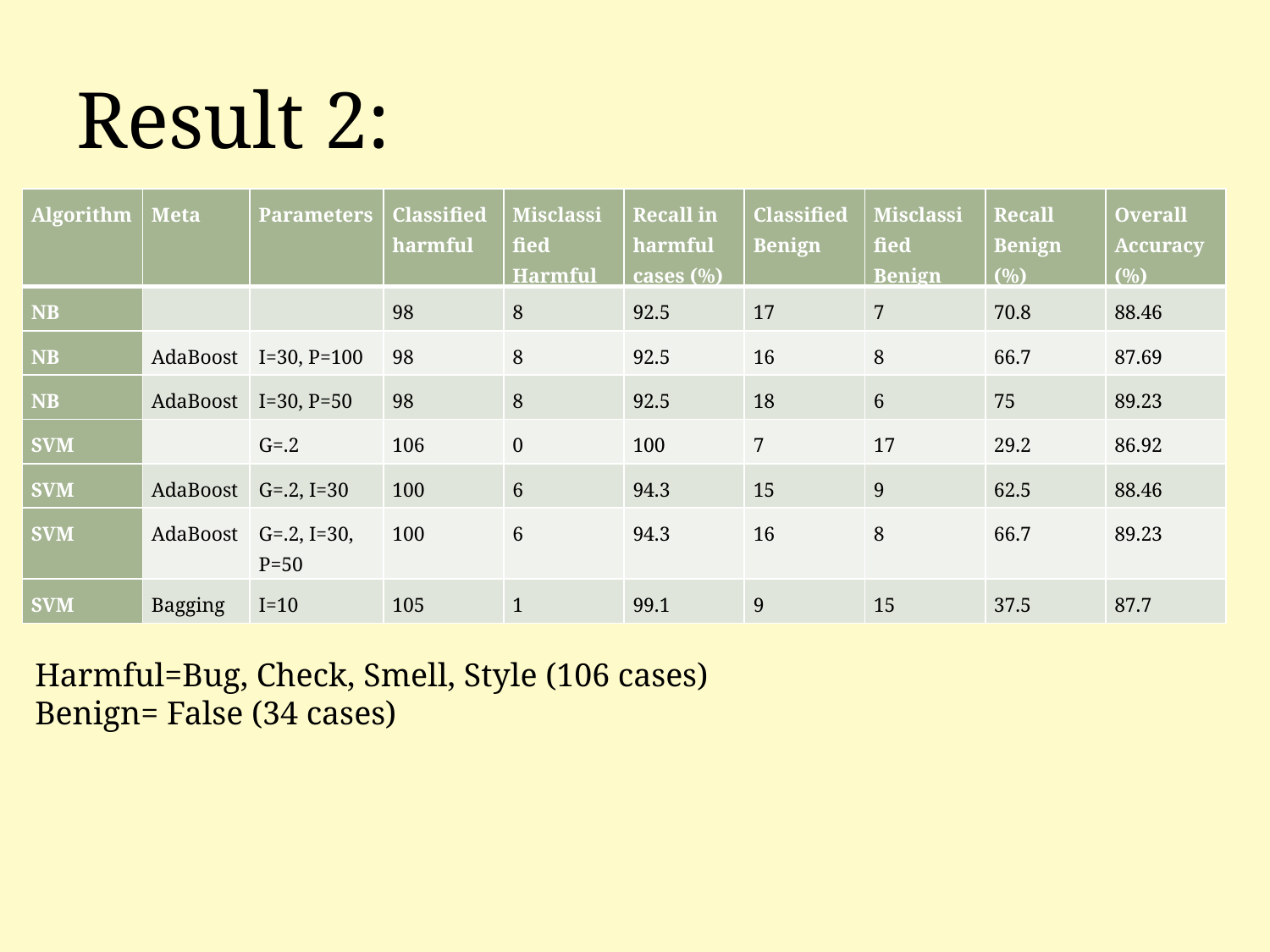

# Result 2:
| Algorithm | Meta | Parameters | Classified harmful | Misclassified Harmful | Recall in harmful cases (%) | Classified Benign | Misclassified Benign | Recall Benign (%) | Overall Accuracy (%) |
| --- | --- | --- | --- | --- | --- | --- | --- | --- | --- |
| NB |  |  | 98 | 8 | 92.5 | 17 | 7 | 70.8 | 88.46 |
| NB | AdaBoost | I=30, P=100 | 98 | 8 | 92.5 | 16 | 8 | 66.7 | 87.69 |
| NB | AdaBoost | I=30, P=50 | 98 | 8 | 92.5 | 18 | 6 | 75 | 89.23 |
| SVM |  | G=.2 | 106 | 0 | 100 | 7 | 17 | 29.2 | 86.92 |
| SVM | AdaBoost | G=.2, I=30 | 100 | 6 | 94.3 | 15 | 9 | 62.5 | 88.46 |
| SVM | AdaBoost | G=.2, I=30, P=50 | 100 | 6 | 94.3 | 16 | 8 | 66.7 | 89.23 |
| SVM | Bagging | I=10 | 105 | 1 | 99.1 | 9 | 15 | 37.5 | 87.7 |
Harmful=Bug, Check, Smell, Style (106 cases)
Benign= False (34 cases)